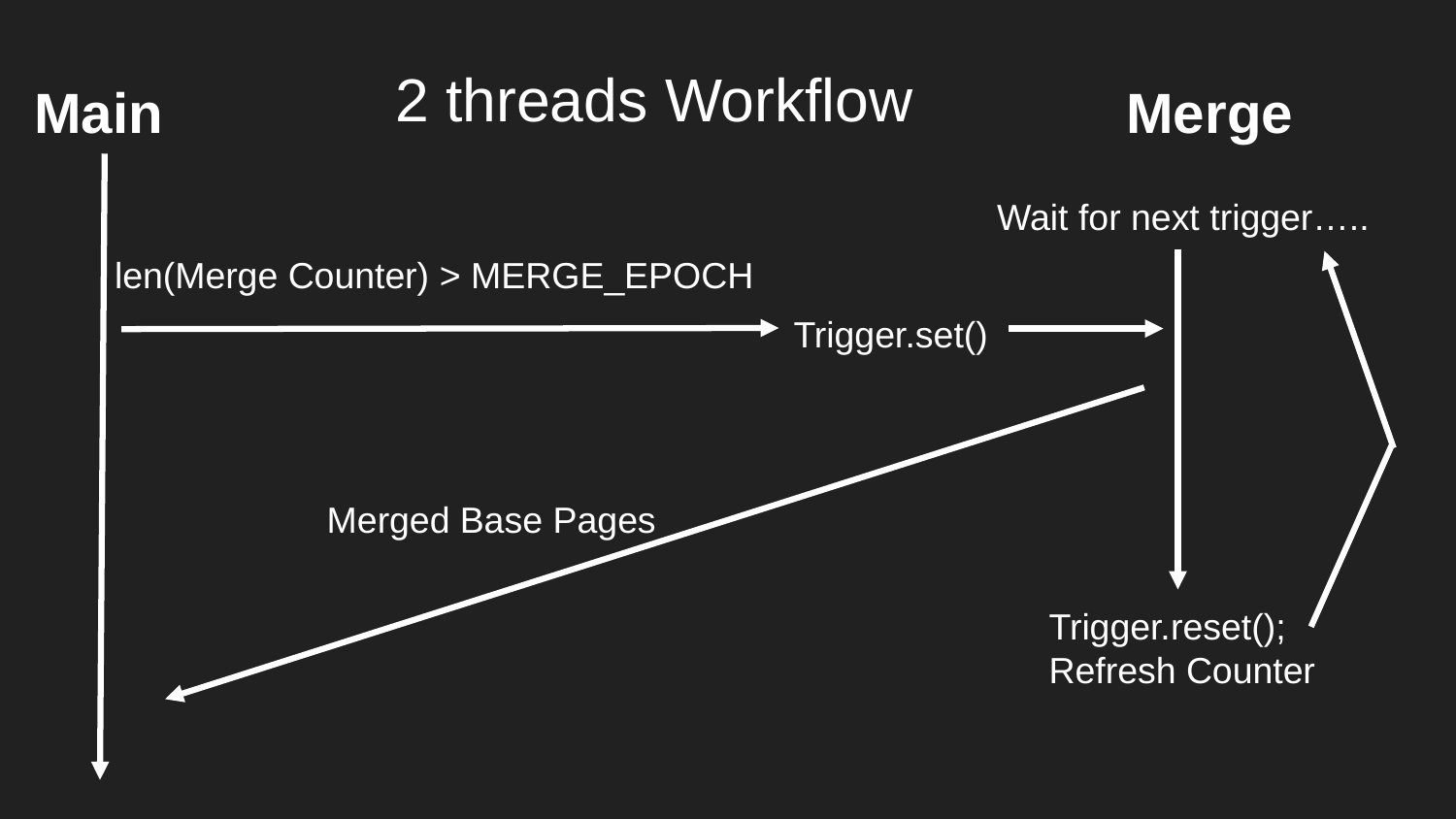

2 threads Workflow
Main
Merge
Wait for next trigger…..
# len(Merge Counter) > MERGE_EPOCH
Trigger.set()
Merged Base Pages
Trigger.reset();
Refresh Counter